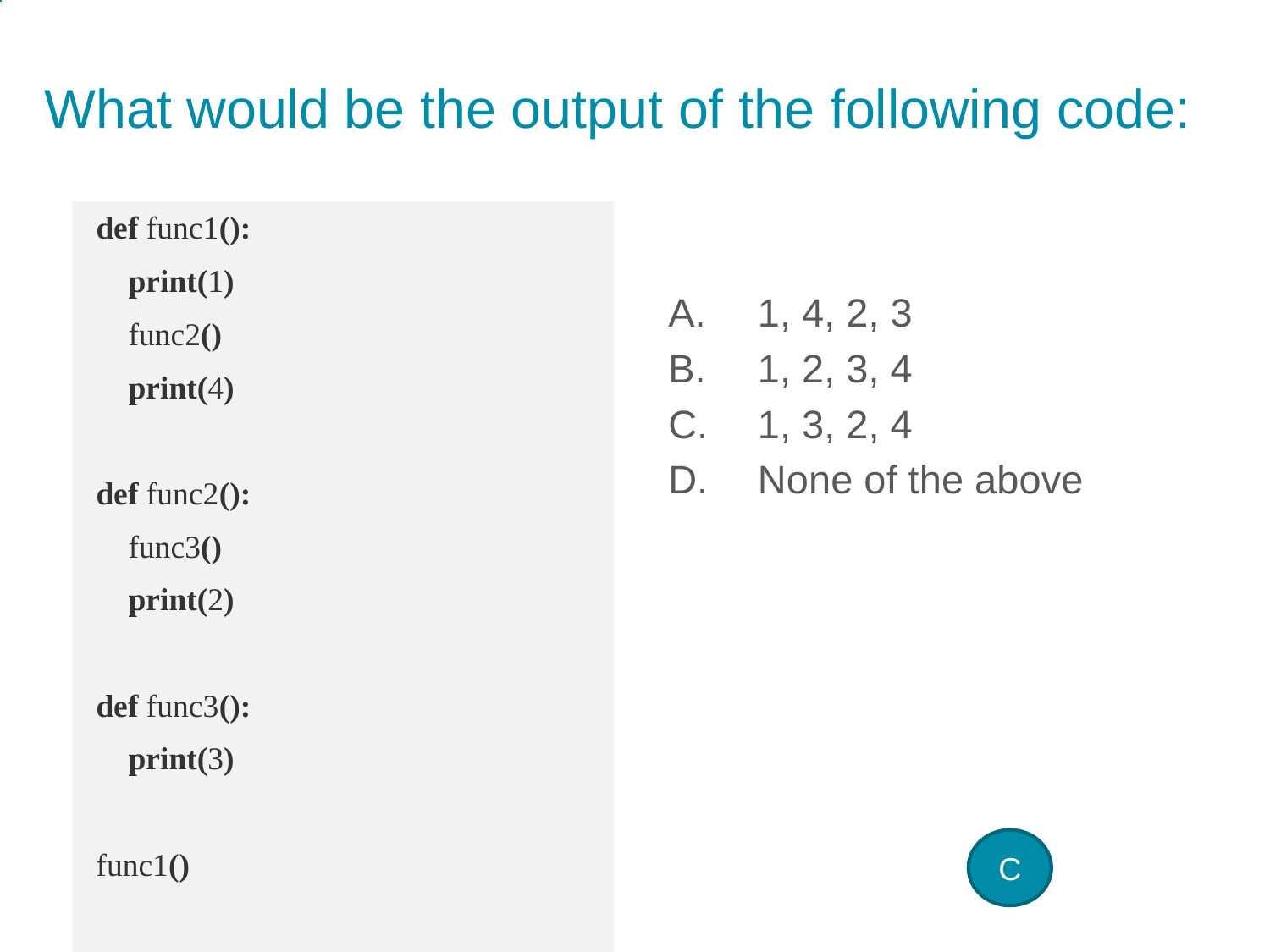

# What would be the output of the following code:
def func1():
    print(1)
    func2()
    print(4)

def func2():
    func3()
    print(2)

def func3():
    print(3)

func1()

1, 4, 2, 3
1, 2, 3, 4
1, 3, 2, 4
None of the above
C